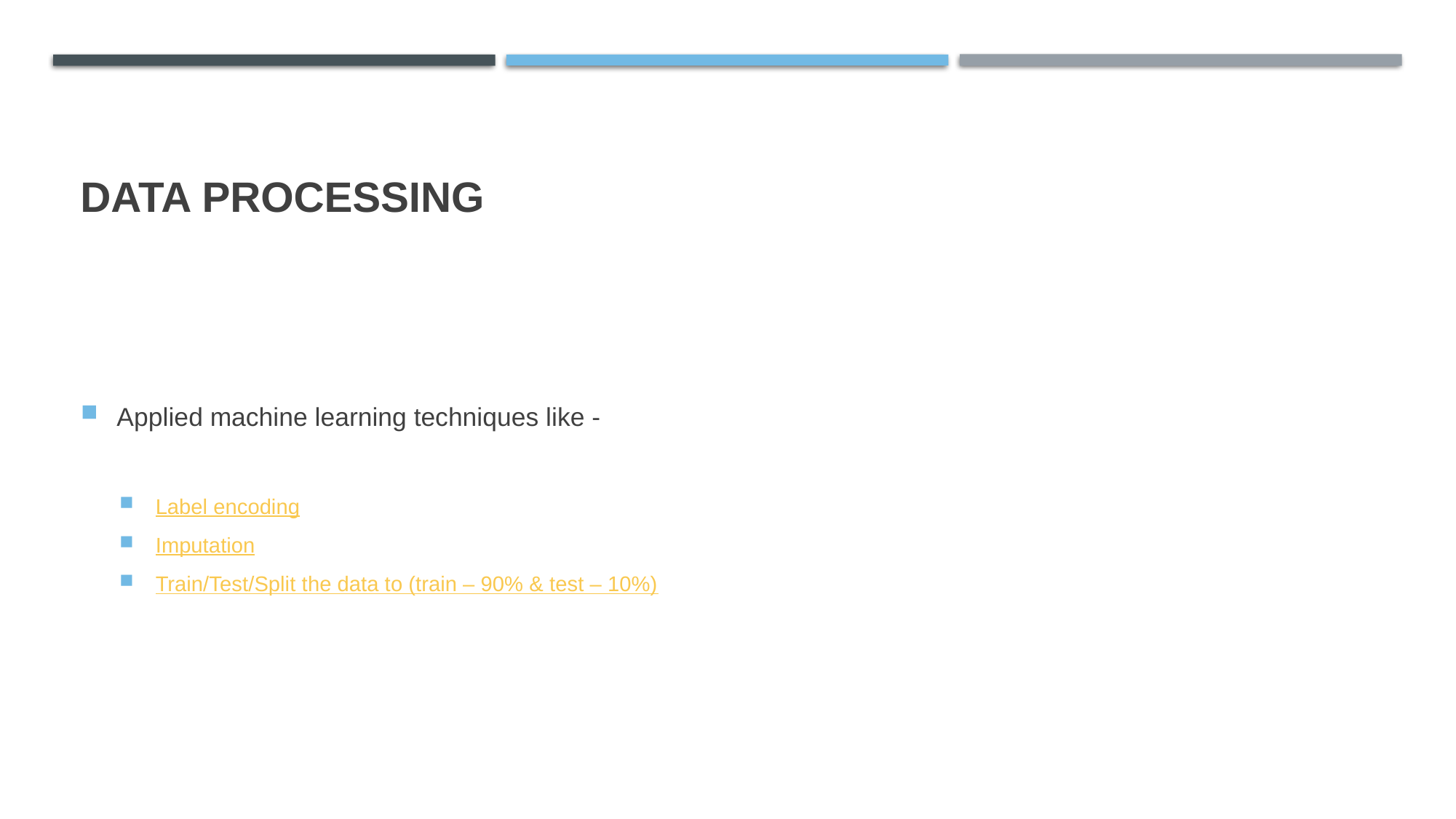

# Data Processing
Applied machine learning techniques like -

Label encoding
Imputation
Train/Test/Split the data to (train – 90% & test – 10%)